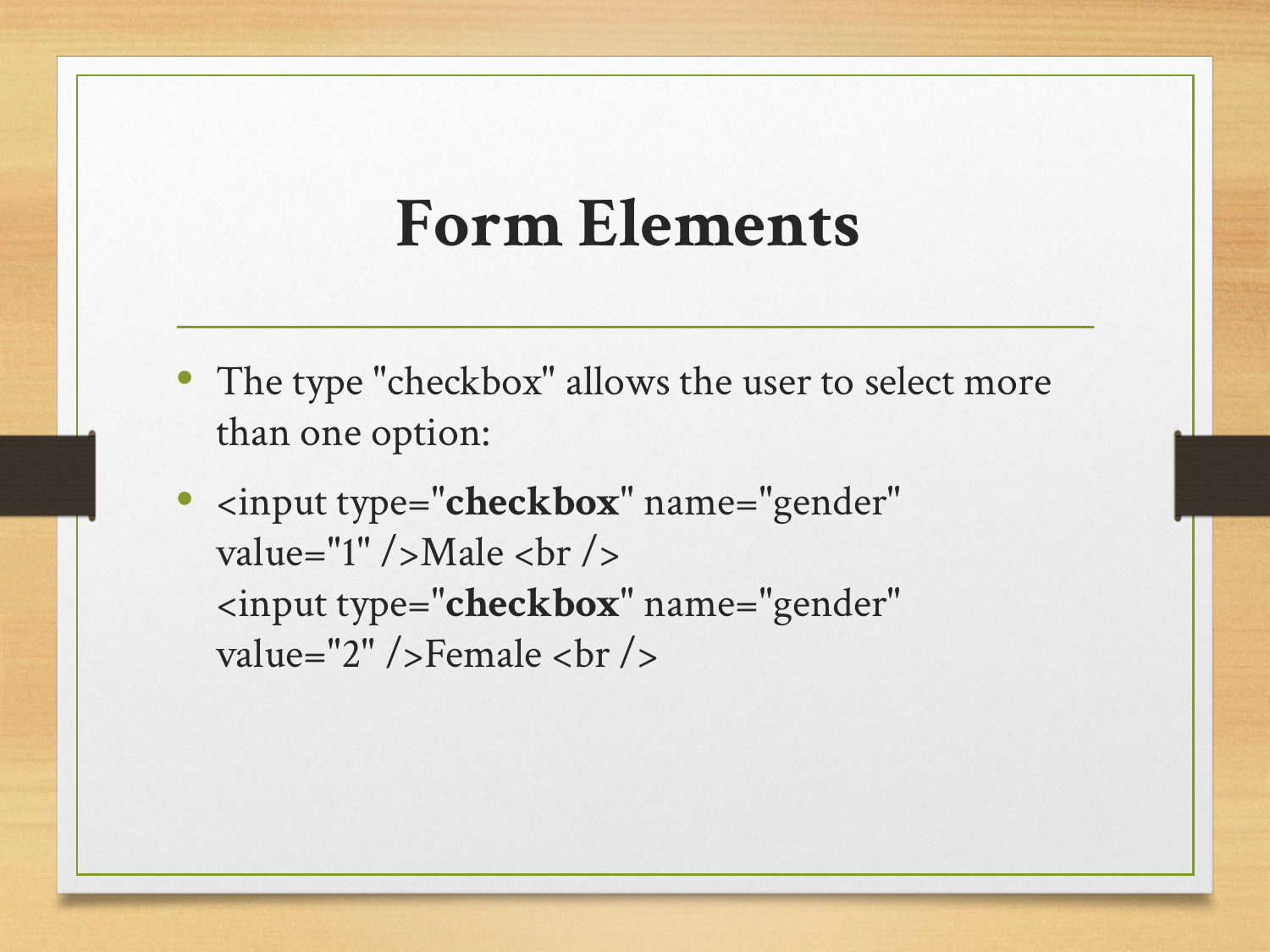

# Form Elements
The type "checkbox" allows the user to select more than one option:
<input type="checkbox" name="gender" value="1" />Male <br />
<input type="checkbox" name="gender" value="2" />Female <br />